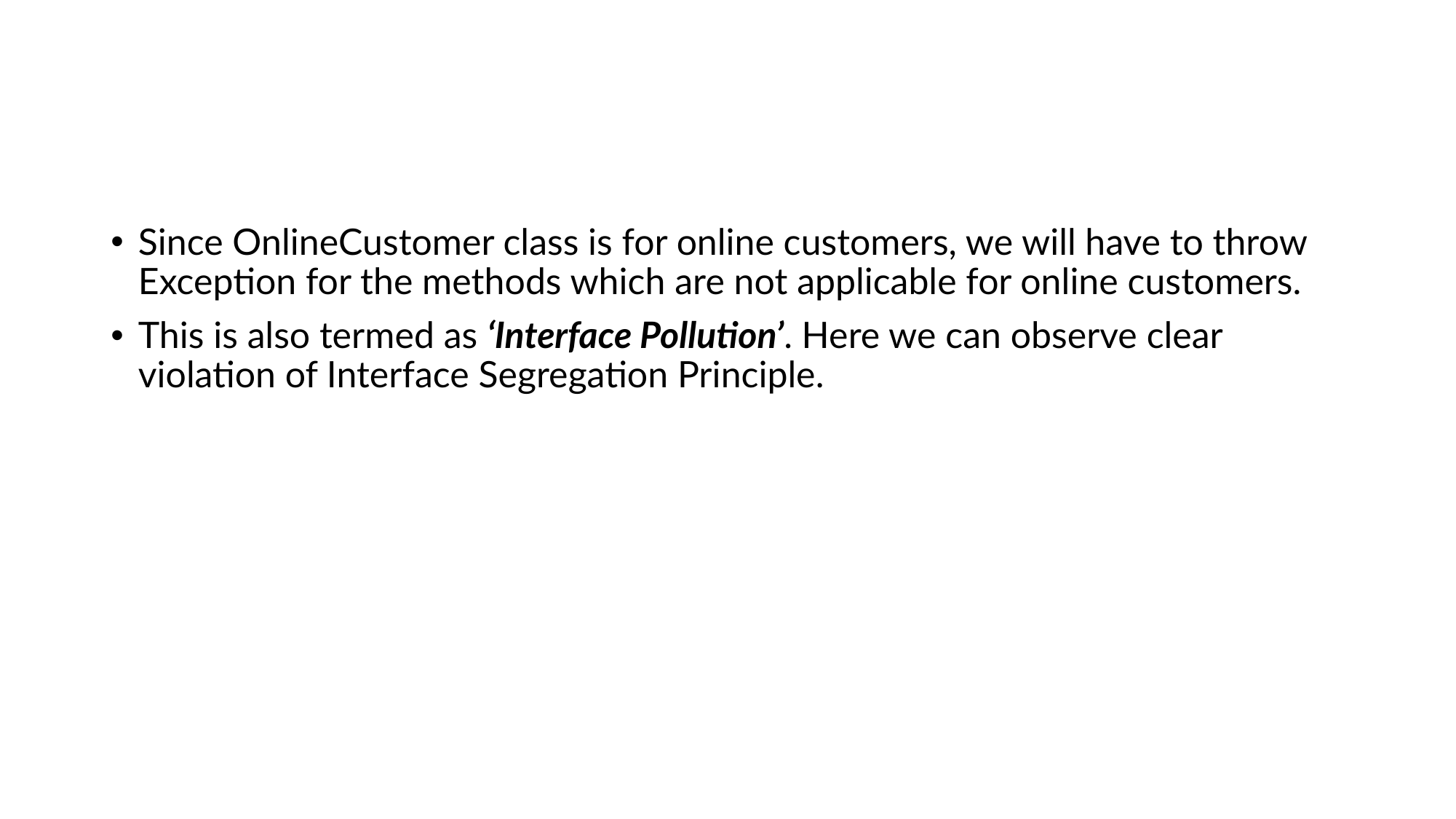

Since OnlineCustomer class is for online customers, we will have to throw Exception for the methods which are not applicable for online customers.
This is also termed as ‘Interface Pollution’. Here we can observe clear violation of Interface Segregation Principle.